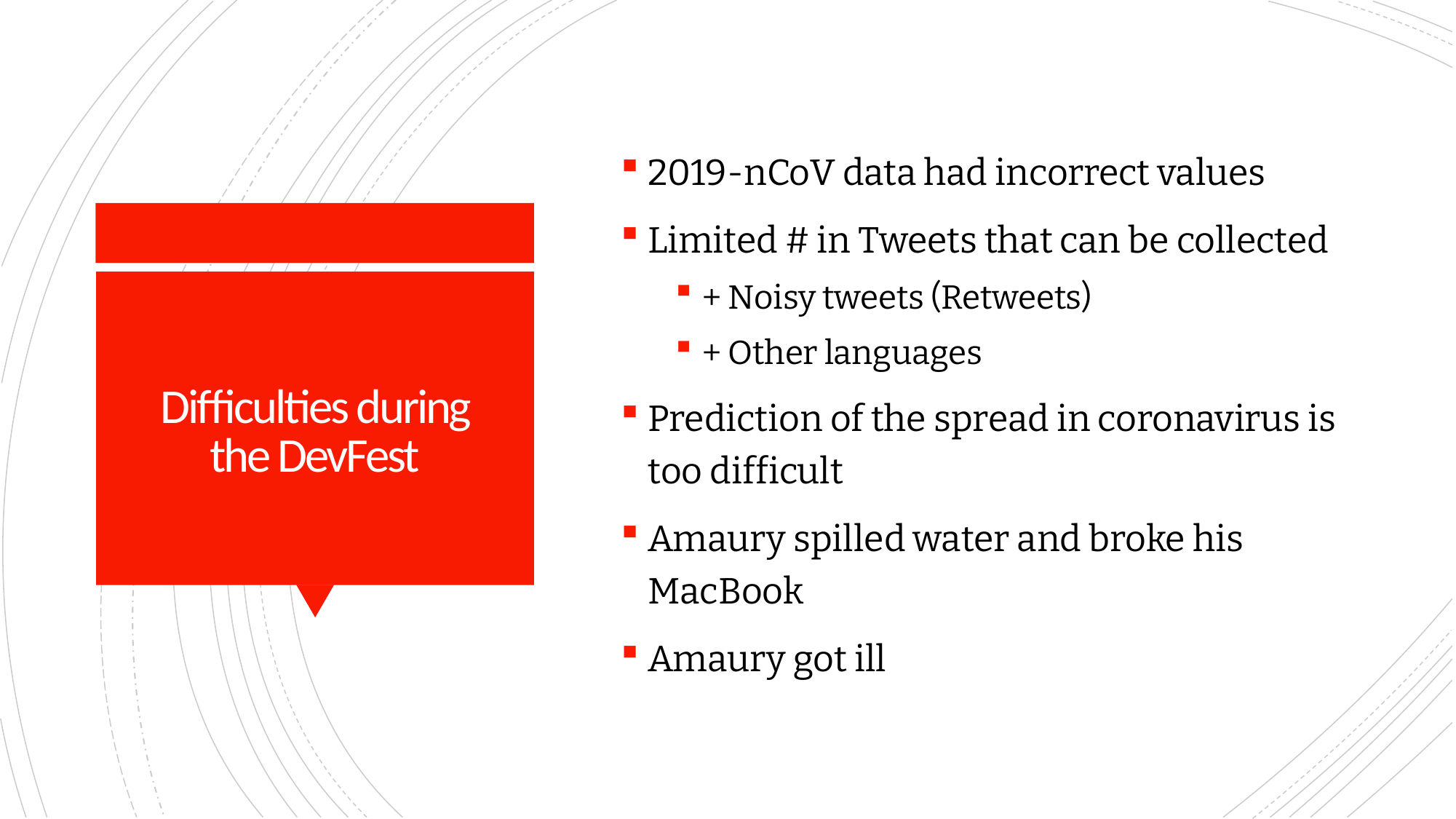

2019-nCoV data had incorrect values
Limited # in Tweets that can be collected
+ Noisy tweets (Retweets)
+ Other languages
Prediction of the spread in coronavirus is too difficult
Amaury spilled water and broke his MacBook
Amaury got ill
# Difficulties during the DevFest